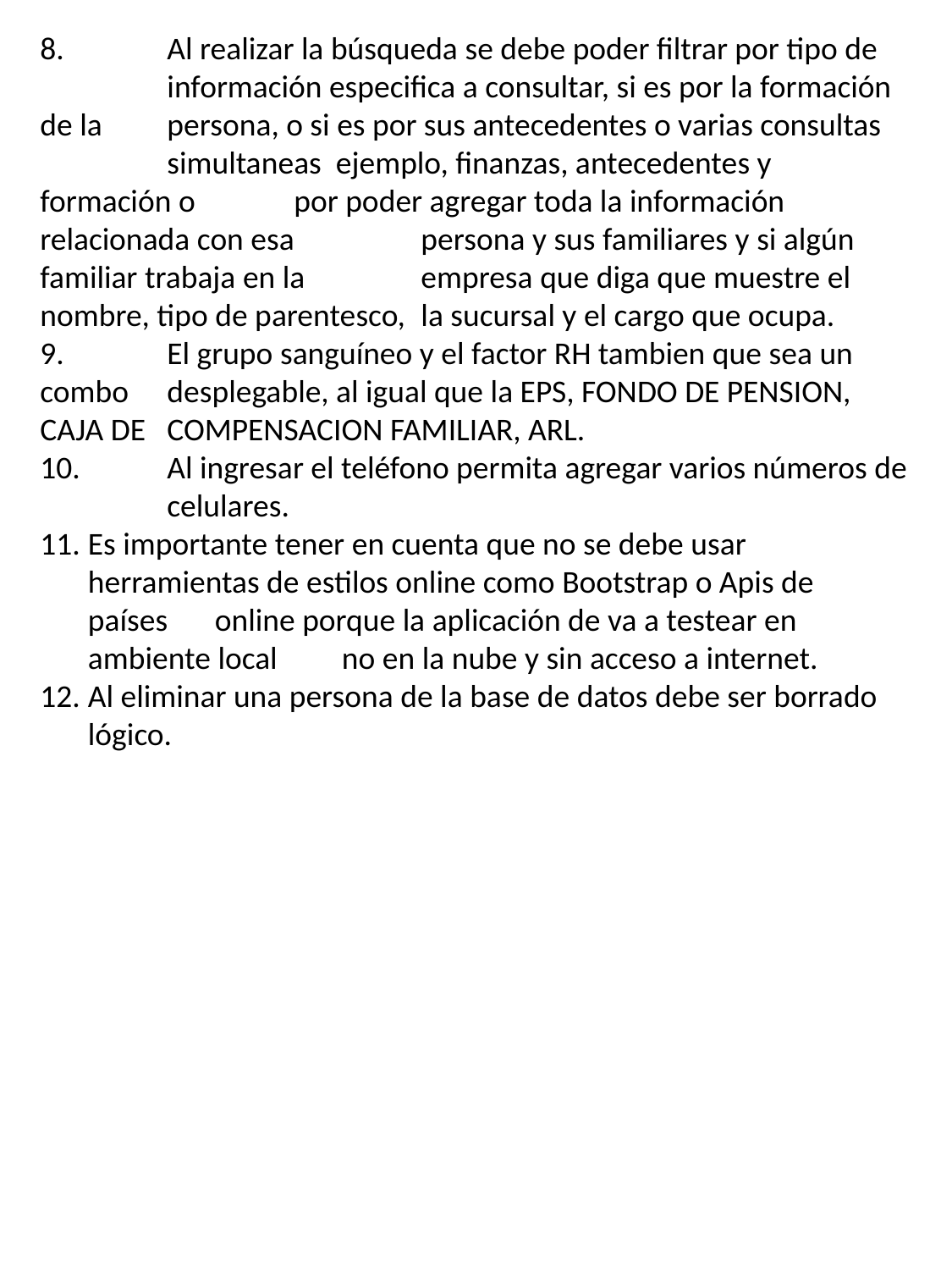

8.	Al realizar la búsqueda se debe poder filtrar por tipo de 	información especifica a consultar, si es por la formación de la 	persona, o si es por sus antecedentes o varias consultas 	simultaneas  ejemplo, finanzas, antecedentes y formación o 	por poder agregar toda la información relacionada con esa 	persona y sus familiares y si algún familiar trabaja en la 	empresa que diga que muestre el nombre, tipo de parentesco, 	la sucursal y el cargo que ocupa.
9.	El grupo sanguíneo y el factor RH tambien que sea un combo 	desplegable, al igual que la EPS, FONDO DE PENSION, CAJA DE 	COMPENSACION FAMILIAR, ARL.
10.	Al ingresar el teléfono permita agregar varios números de 	celulares.
Es importante tener en cuenta que no se debe usar 	herramientas de estilos online como Bootstrap o Apis de 	países 	online porque la aplicación de va a testear en 	ambiente local 	no en la nube y sin acceso a internet.
Al eliminar una persona de la base de datos debe ser borrado lógico.